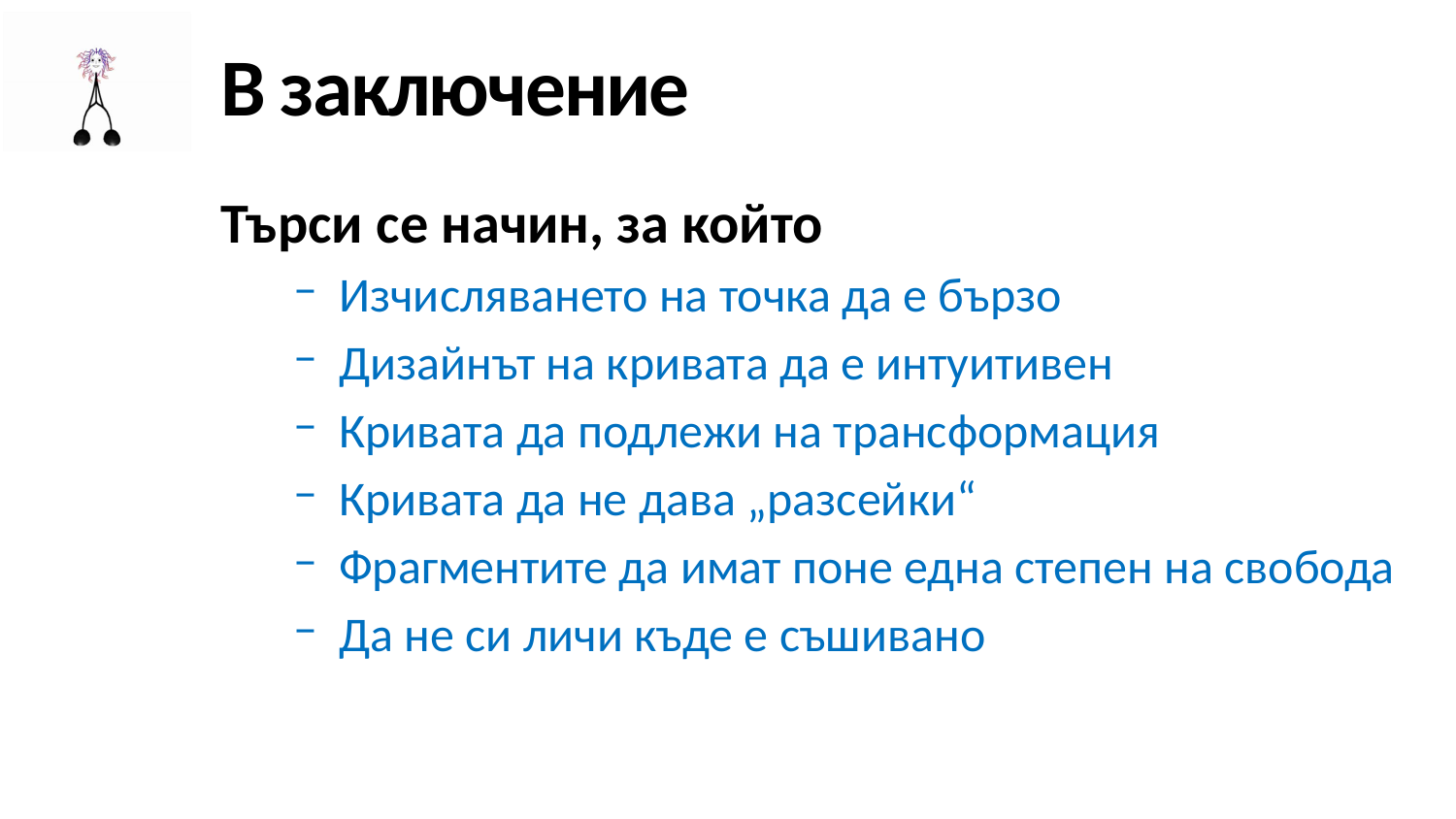

# В заключение
Търси се начин, за който
Изчисляването на точка да е бързо
Дизайнът на кривата да е интуитивен
Кривата да подлежи на трансформация
Кривата да не дава „разсейки“
Фрагментите да имат поне една степен на свобода
Да не си личи къде е съшивано